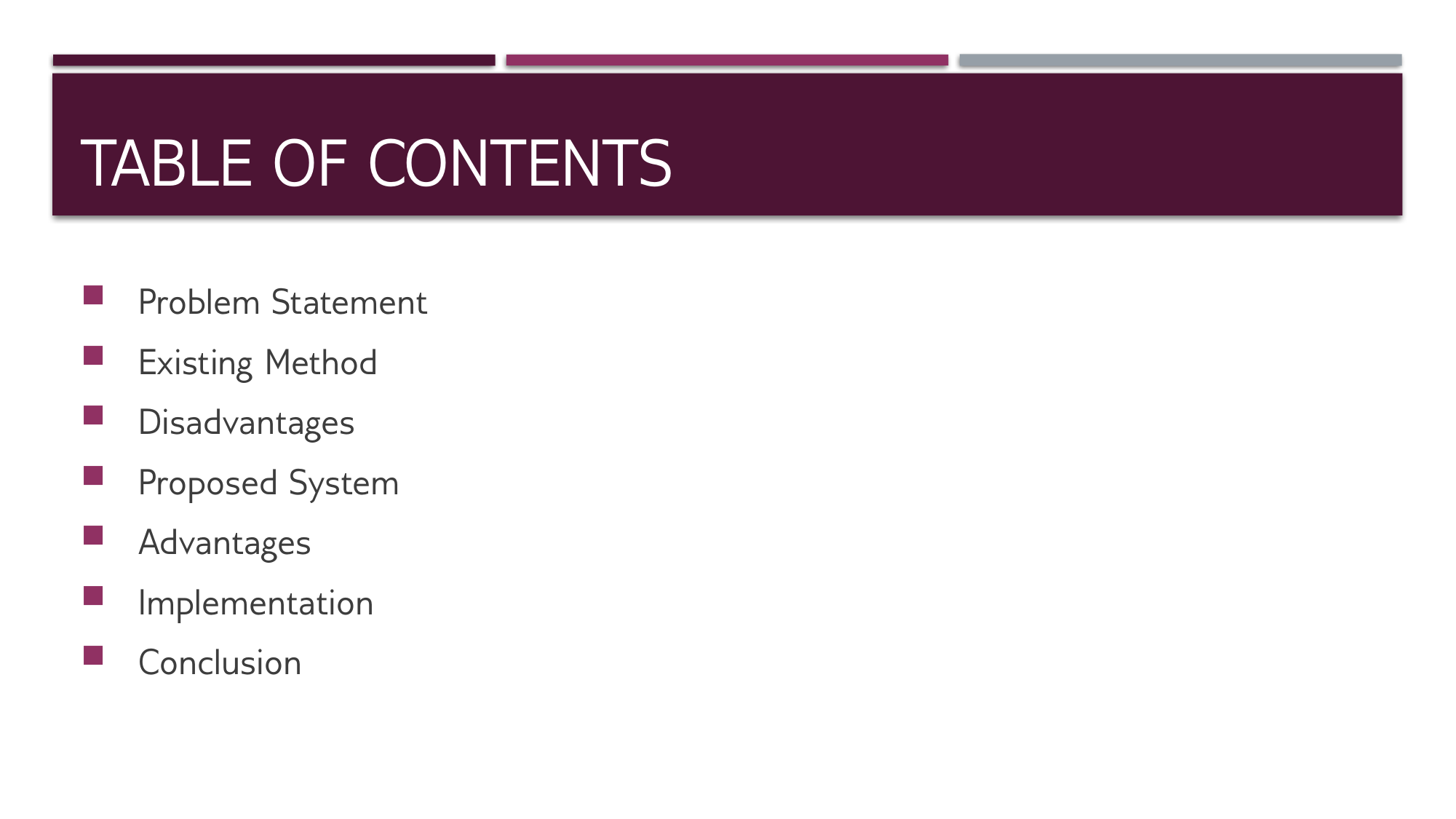

# tABle OF CONTENTS
  Problem Statement
  Existing Method
  Disadvantages
  Proposed System
  Advantages
  Implementation
  Conclusion